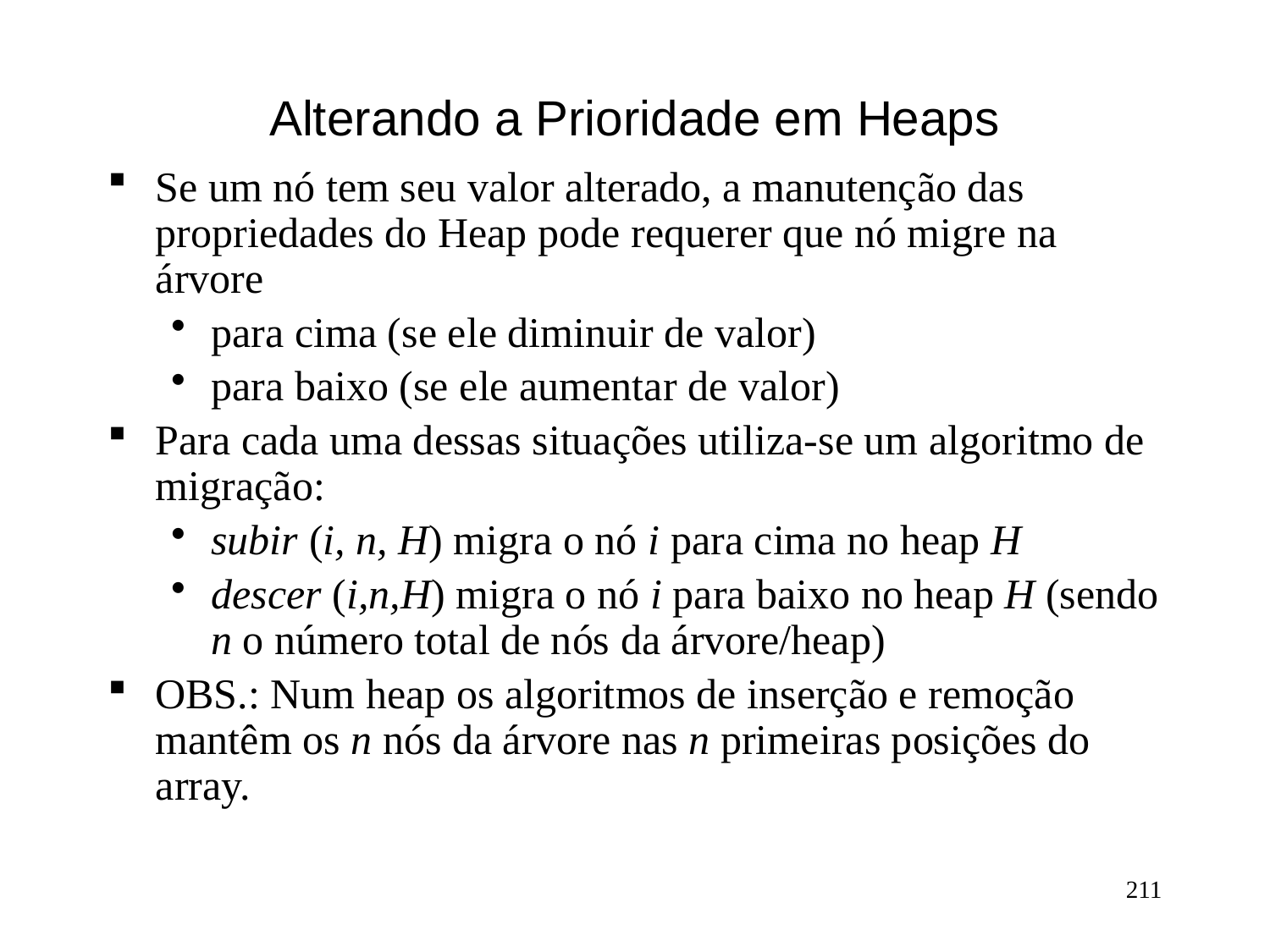

# Alterando a Prioridade em Heaps
Se um nó tem seu valor alterado, a manutenção das propriedades do Heap pode requerer que nó migre na árvore
para cima (se ele diminuir de valor)
para baixo (se ele aumentar de valor)
Para cada uma dessas situações utiliza-se um algoritmo de migração:
subir (i, n, H) migra o nó i para cima no heap H
descer (i,n,H) migra o nó i para baixo no heap H (sendo n o número total de nós da árvore/heap)
OBS.: Num heap os algoritmos de inserção e remoção mantêm os n nós da árvore nas n primeiras posições do array.
211